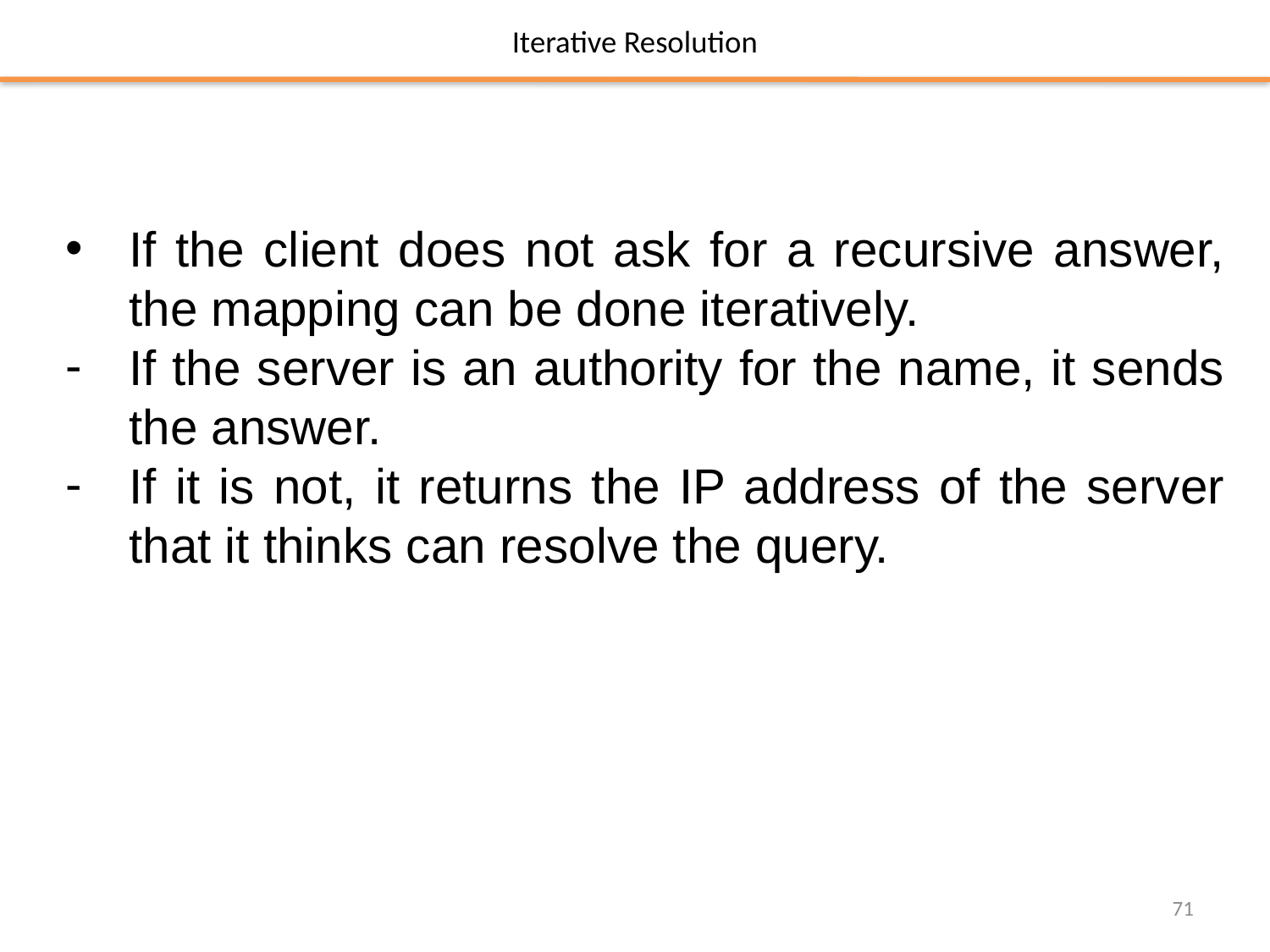

# Iterative Resolution
If the client does not ask for a recursive answer, the mapping can be done iteratively.
If the server is an authority for the name, it sends the answer.
If it is not, it returns the IP address of the server that it thinks can resolve the query.

71